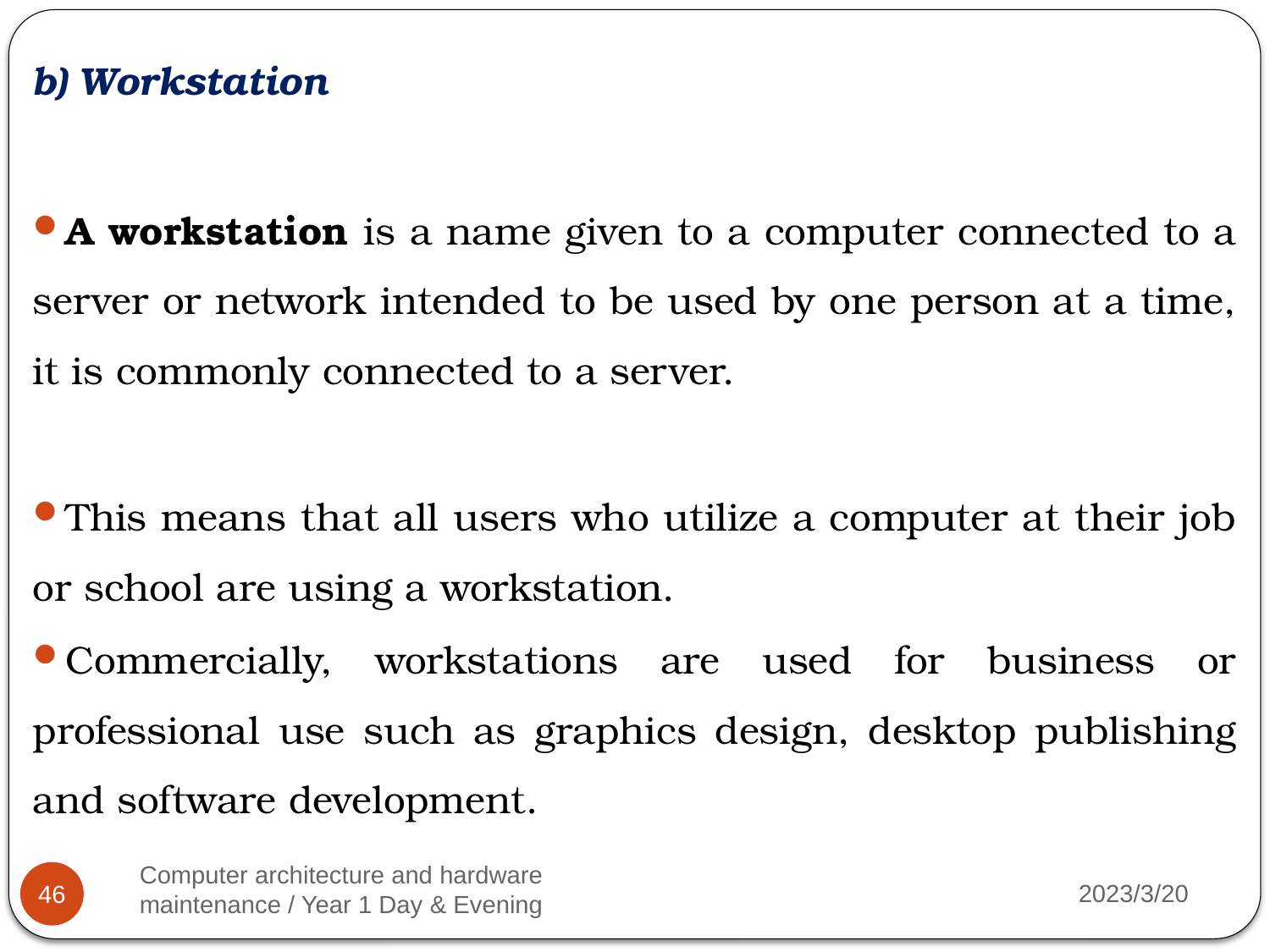

b) Workstation

A workstation is a name given to a computer connected to a server or network intended to be used by one person at a time, it is commonly connected to a server.

This means that all users who utilize a computer at their job or school are using a workstation.
Commercially, workstations are used for business or professional use such as graphics design, desktop publishing and software development.
Computer architecture and hardware maintenance / Year 1 Day & Evening
2023/3/20
46